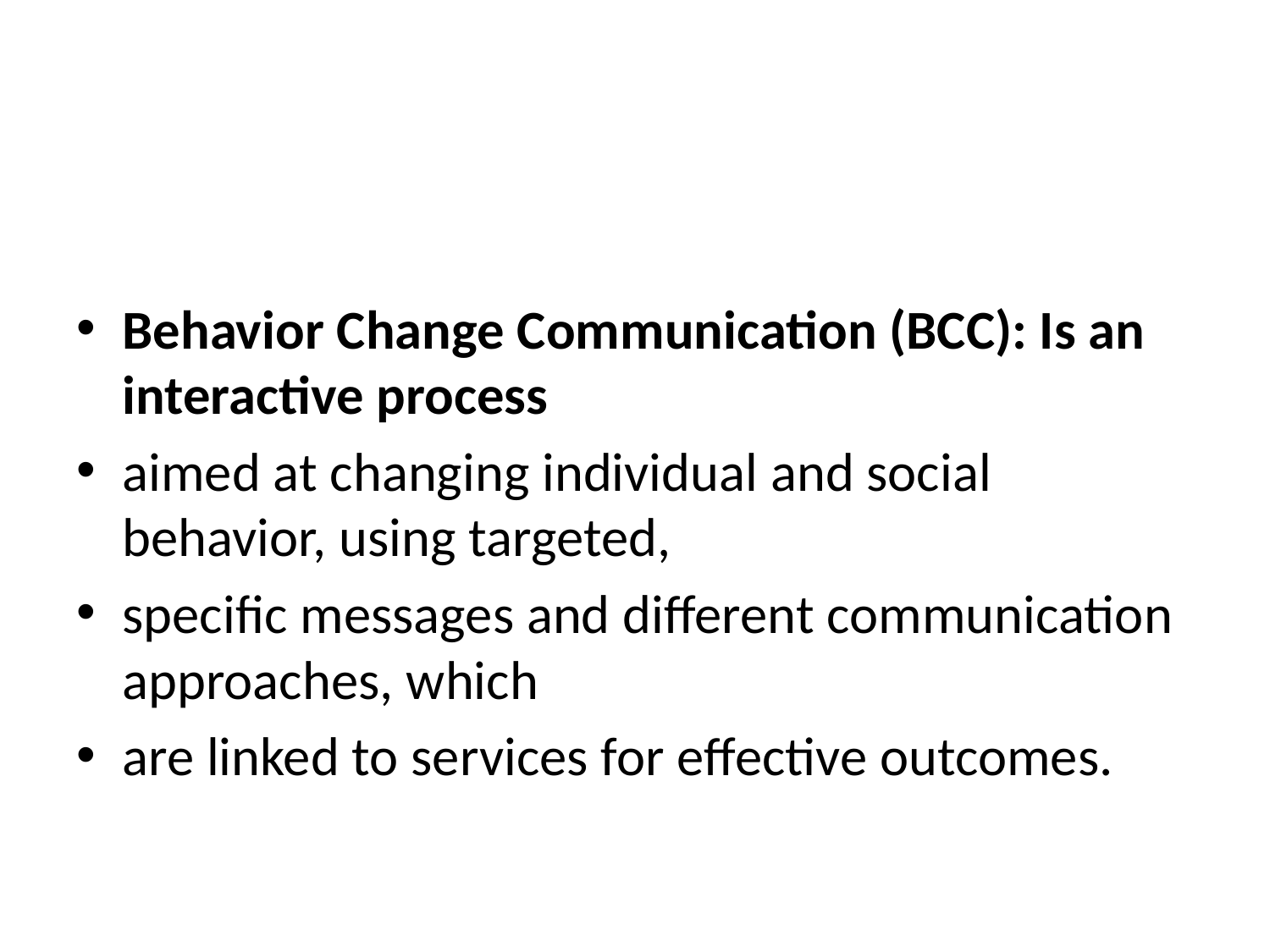

Behavior Change Communication (BCC): Is an interactive process
aimed at changing individual and social behavior, using targeted,
specific messages and different communication approaches, which
are linked to services for effective outcomes.